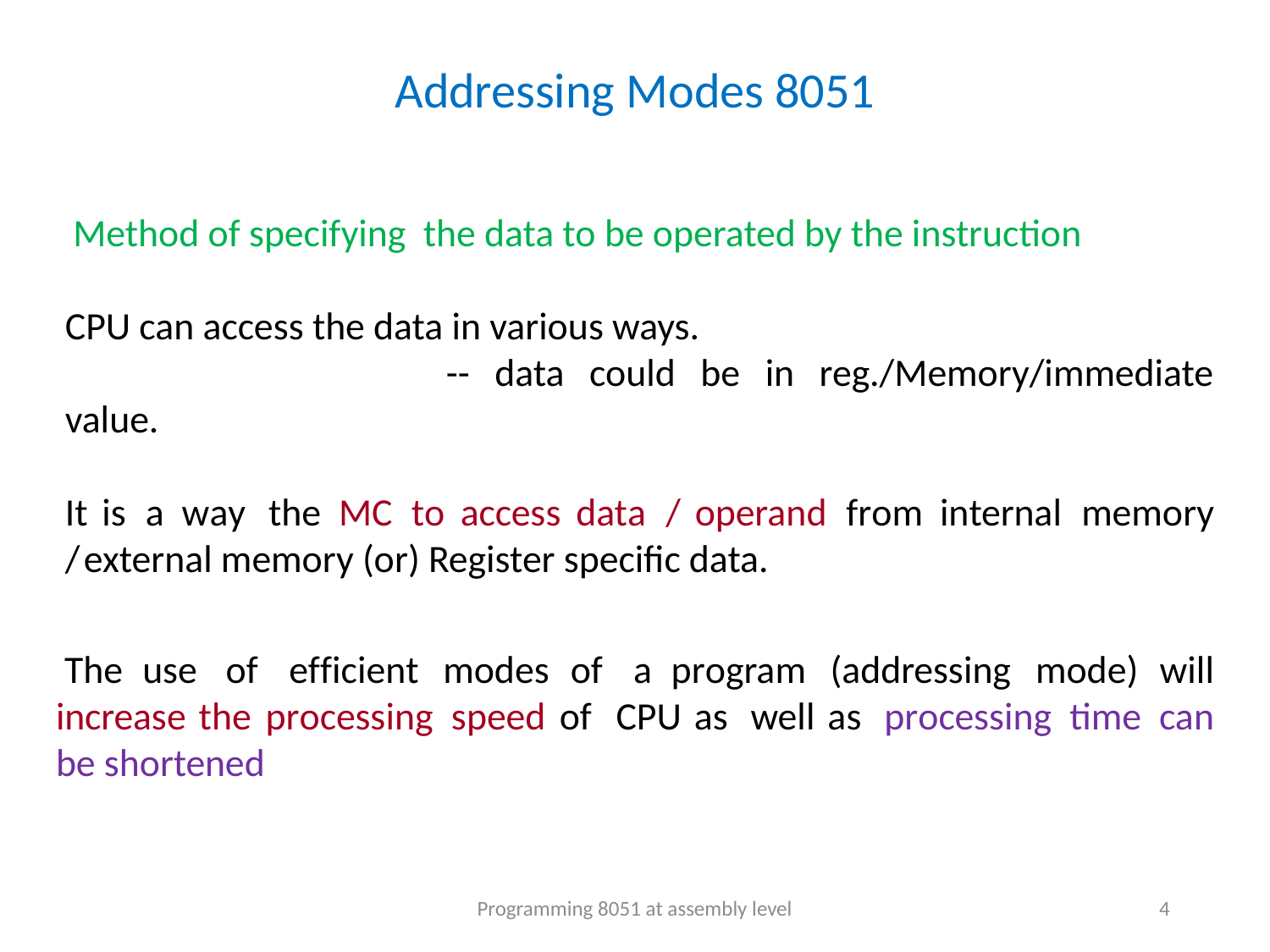

# Addressing Modes 8051
  Method of specifying  the data to be operated by the instruction

CPU can access the data in various ways.
			-- data could be in reg./Memory/immediate value.

It is a way  the MC to access data / operand from internal memory /external memory (or) Register specific data.

 The use of efficient modes of a program (addressing mode) will increase the processing speed of CPU as well as processing time can be shortened
Programming 8051 at assembly level
4